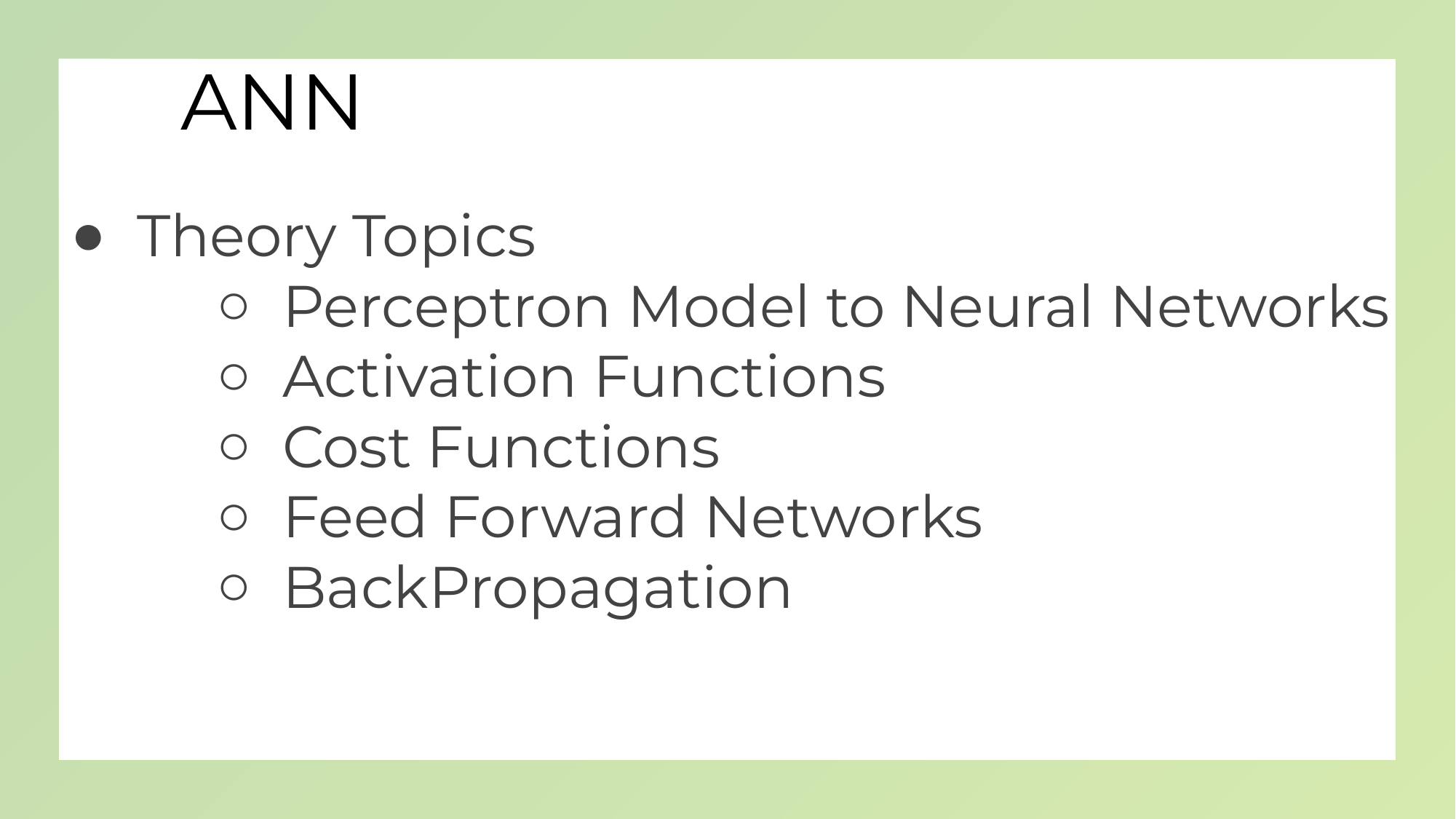

# ANN

Theory Topics
Perceptron Model to Neural Networks
Activation Functions
Cost Functions
Feed Forward Networks
BackPropagation